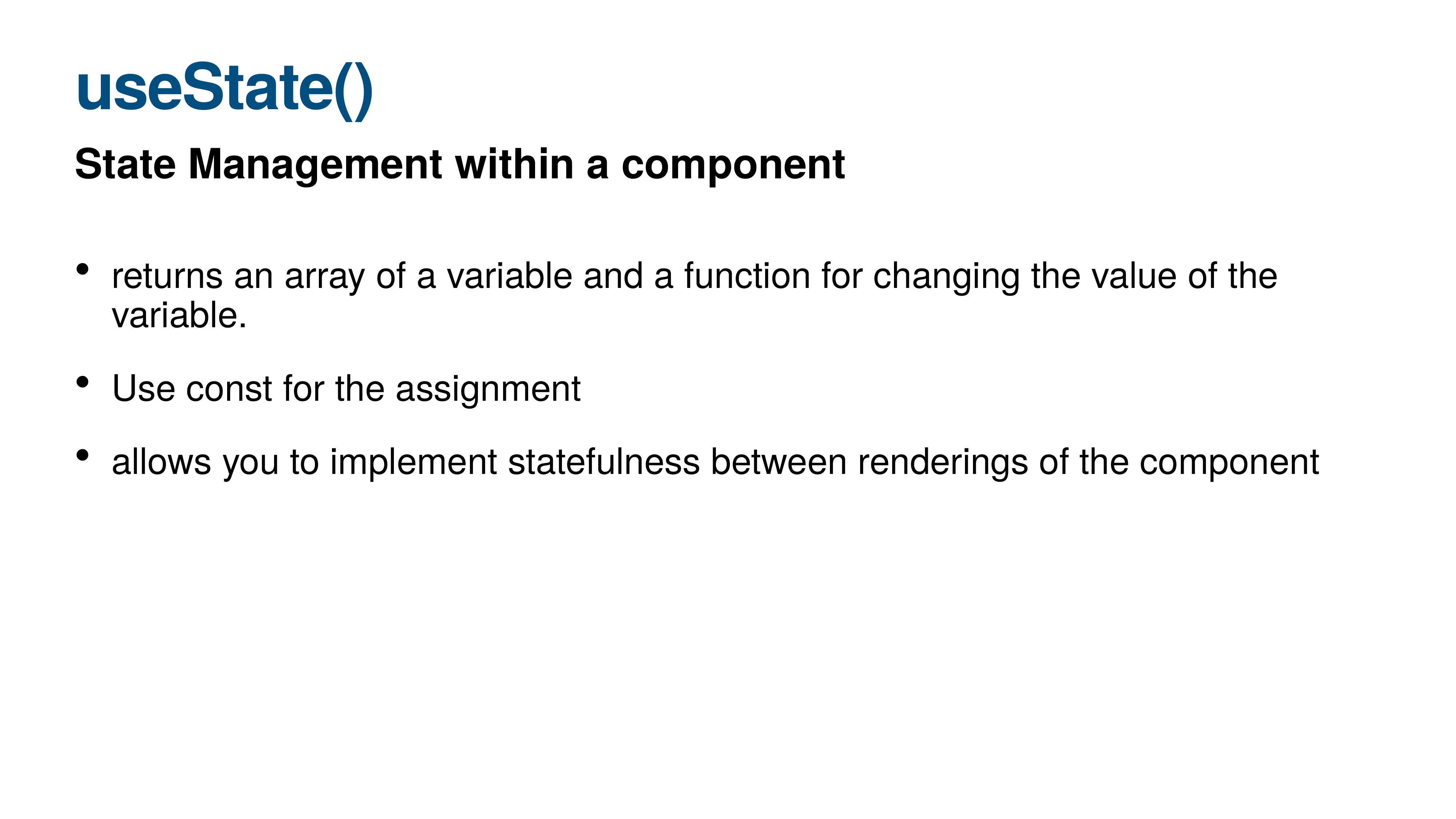

# useState()
State Management within a component
returns an array of a variable and a function for changing the value of the variable.
Use const for the assignment
allows you to implement statefulness between renderings of the component